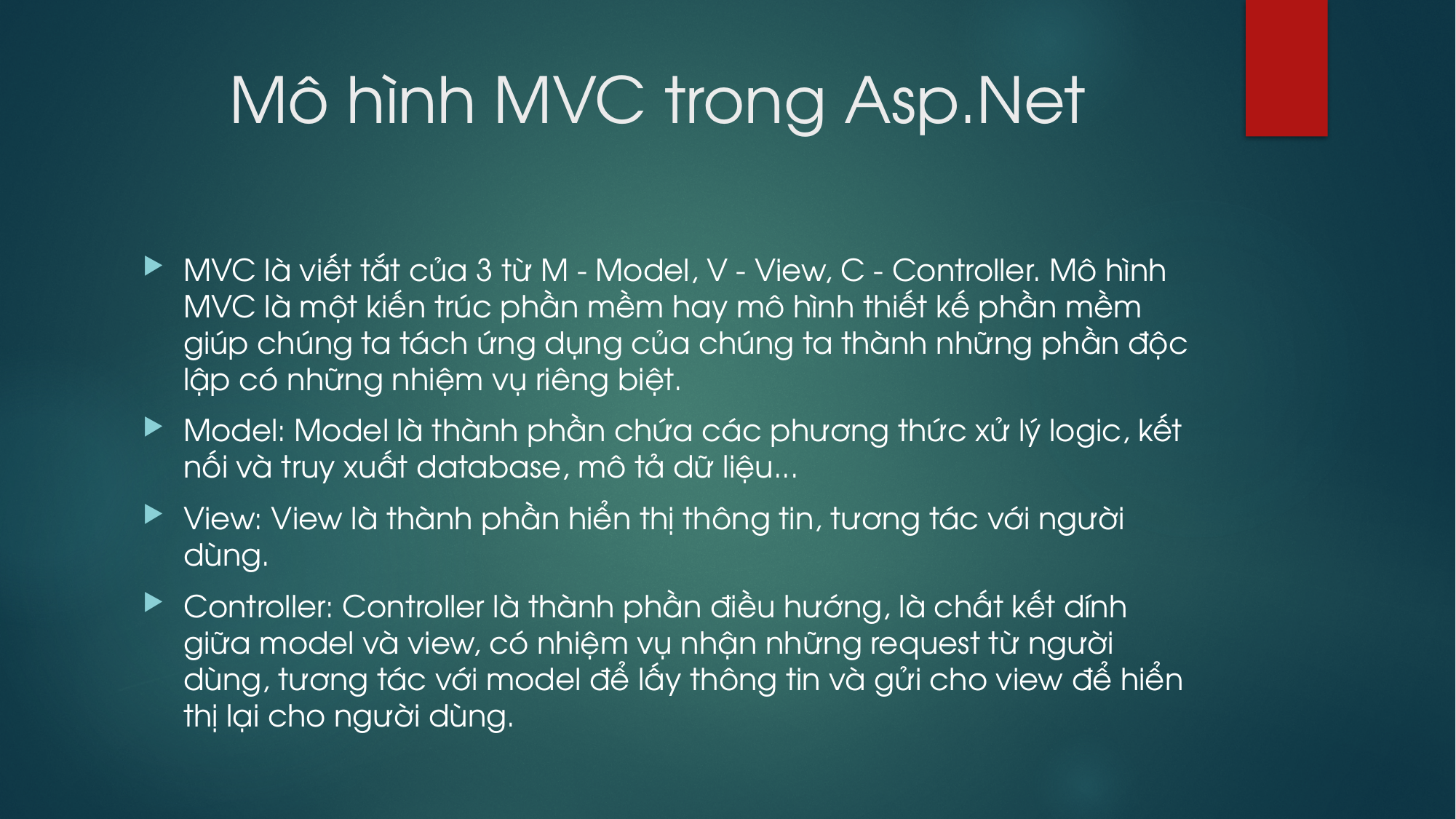

# Mô hình MVC trong Asp.Net
MVC là viết tắt của 3 từ M - Model, V - View, C - Controller. Mô hình MVC là một kiến trúc phần mềm hay mô hình thiết kế phần mềm giúp chúng ta tách ứng dụng của chúng ta thành những phần độc lập có những nhiệm vụ riêng biệt.
Model: Model là thành phần chứa các phương thức xử lý logic, kết nối và truy xuất database, mô tả dữ liệu...
View: View là thành phần hiển thị thông tin, tương tác với người dùng.
Controller: Controller là thành phần điều hướng, là chất kết dính giữa model và view, có nhiệm vụ nhận những request từ người dùng, tương tác với model để lấy thông tin và gửi cho view để hiển thị lại cho người dùng.